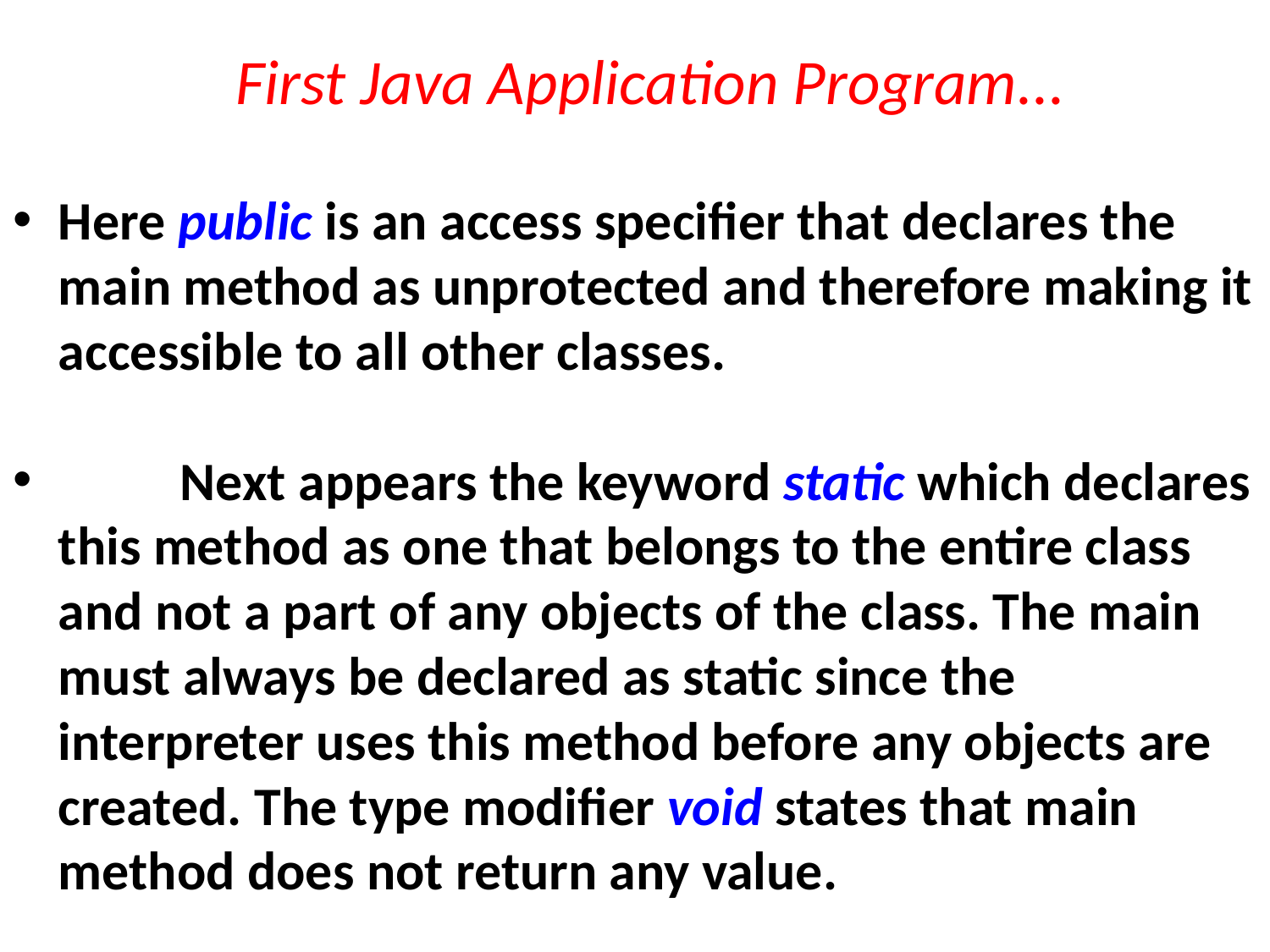

# First Java Application Program...
Here public is an access specifier that declares the main method as unprotected and therefore making it accessible to all other classes.

	Next appears the keyword static which declares this method as one that belongs to the entire class and not a part of any objects of the class. The main must always be declared as static since the interpreter uses this method before any objects are created. The type modifier void states that main method does not return any value.